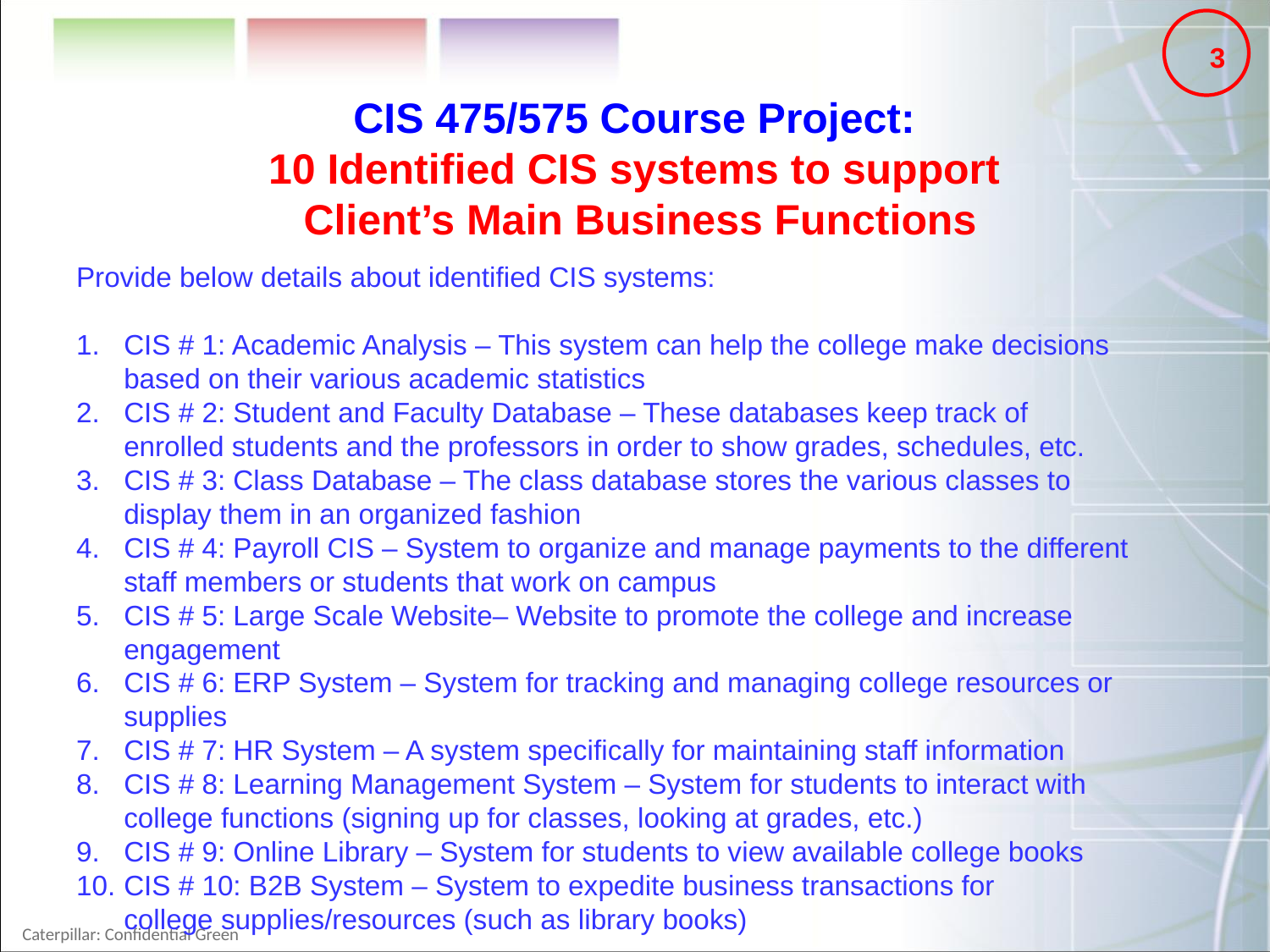

3
CIS 475/575 Course Project:
10 Identified CIS systems to support
Client’s Main Business Functions
Provide below details about identified CIS systems:

CIS # 1: Academic Analysis – This system can help the college make decisions based on their various academic statistics
CIS # 2: Student and Faculty Database – These databases keep track of enrolled students and the professors in order to show grades, schedules, etc.
CIS # 3: Class Database – The class database stores the various classes to display them in an organized fashion
CIS # 4: Payroll CIS – System to organize and manage payments to the different staff members or students that work on campus
CIS # 5: Large Scale Website– Website to promote the college and increase engagement
CIS # 6: ERP System – System for tracking and managing college resources or supplies
CIS # 7: HR System – A system specifically for maintaining staff information
CIS # 8: Learning Management System – System for students to interact with college functions (signing up for classes, looking at grades, etc.)
CIS # 9: Online Library – System for students to view available college books
CIS # 10: B2B System – System to expedite business transactions for college supplies/resources (such as library books)